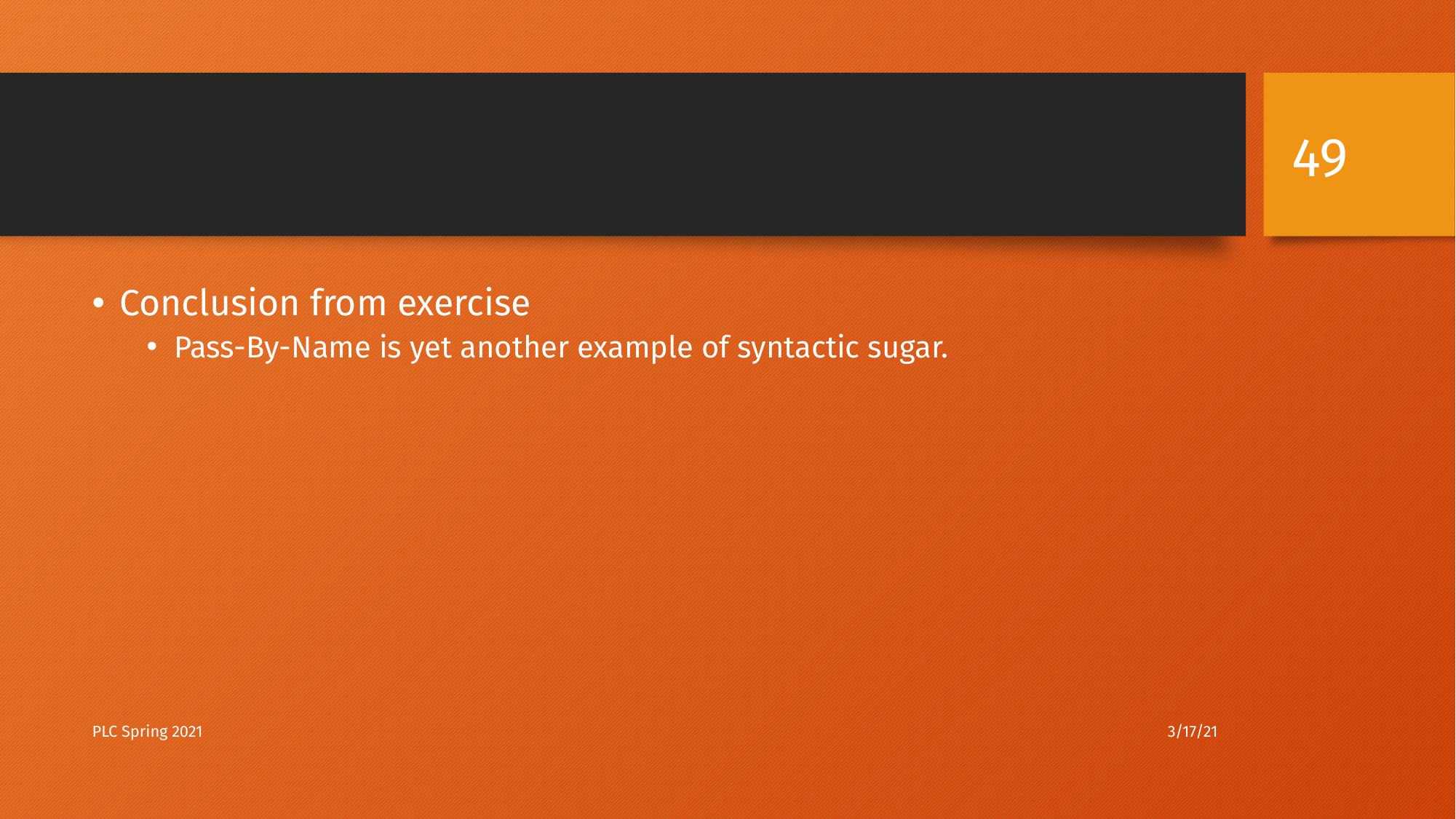

49
#
Conclusion from exercise
Pass-By-Name is yet another example of syntactic sugar.
3/17/21
PLC Spring 2021